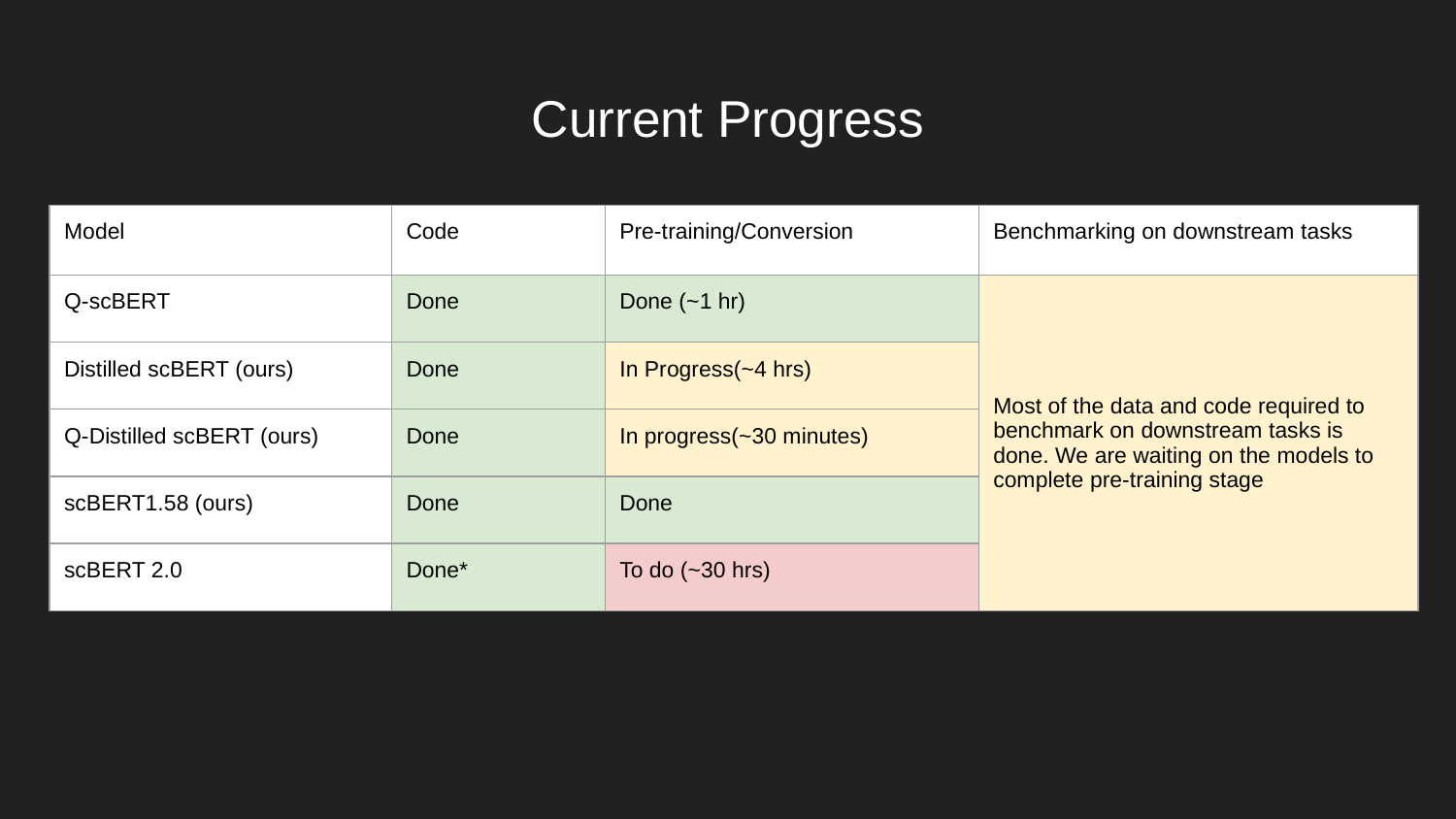

# Current Progress
| Model | Code | Pre-training/Conversion | Benchmarking on downstream tasks |
| --- | --- | --- | --- |
| Q-scBERT | Done | Done (~1 hr) | Most of the data and code required to benchmark on downstream tasks is done. We are waiting on the models to complete pre-training stage |
| Distilled scBERT (ours) | Done | In Progress(~4 hrs) |  |
| Q-Distilled scBERT (ours) | Done | In progress(~30 minutes) |  |
| scBERT1.58 (ours) | Done | Done |  |
| scBERT 2.0 | Done\* | To do (~30 hrs) |  |